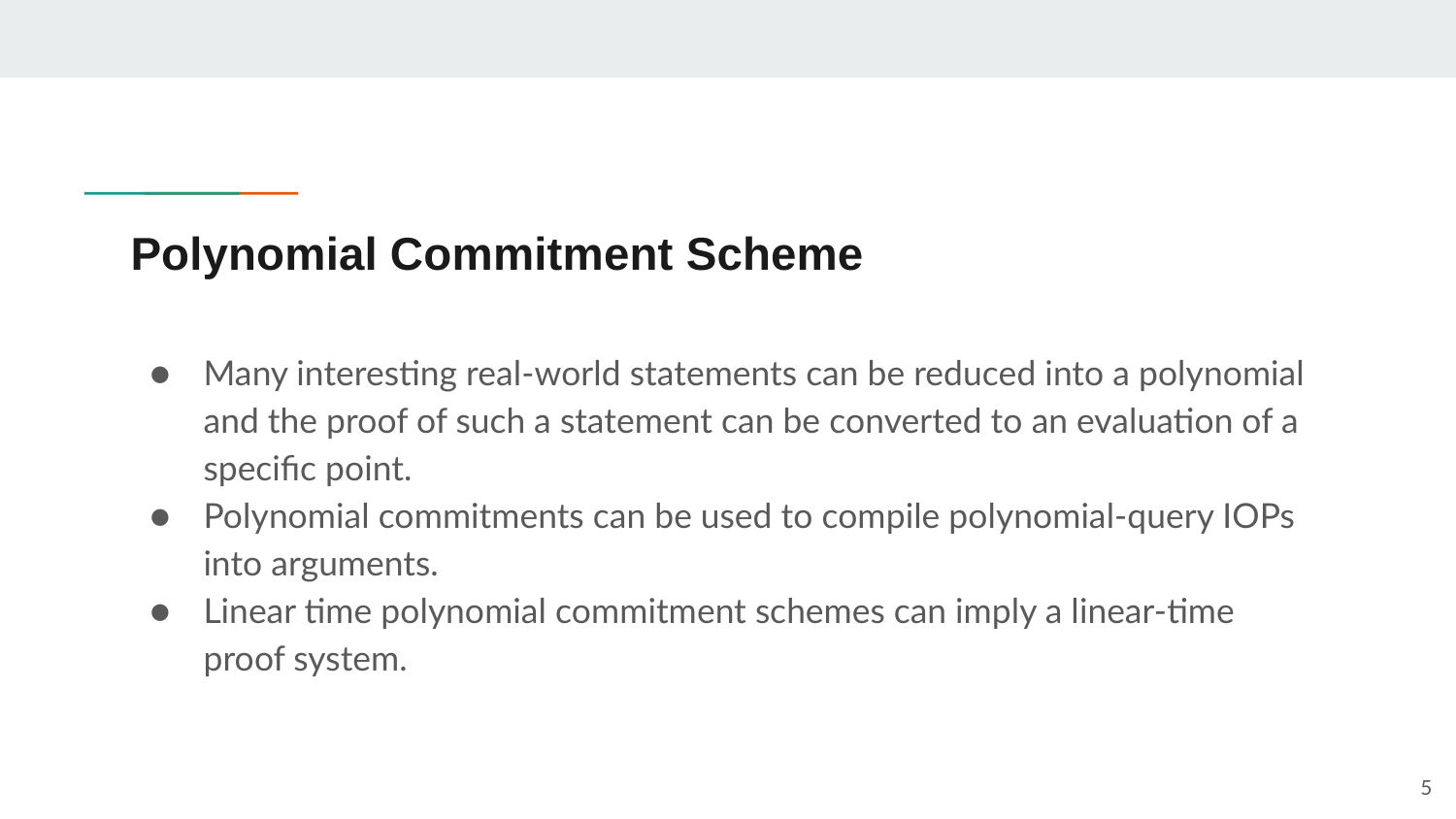

# Polynomial Commitment Scheme
Many interesting real-world statements can be reduced into a polynomial and the proof of such a statement can be converted to an evaluation of a specific point.
Polynomial commitments can be used to compile polynomial-query IOPs into arguments.
Linear time polynomial commitment schemes can imply a linear-time proof system.

5